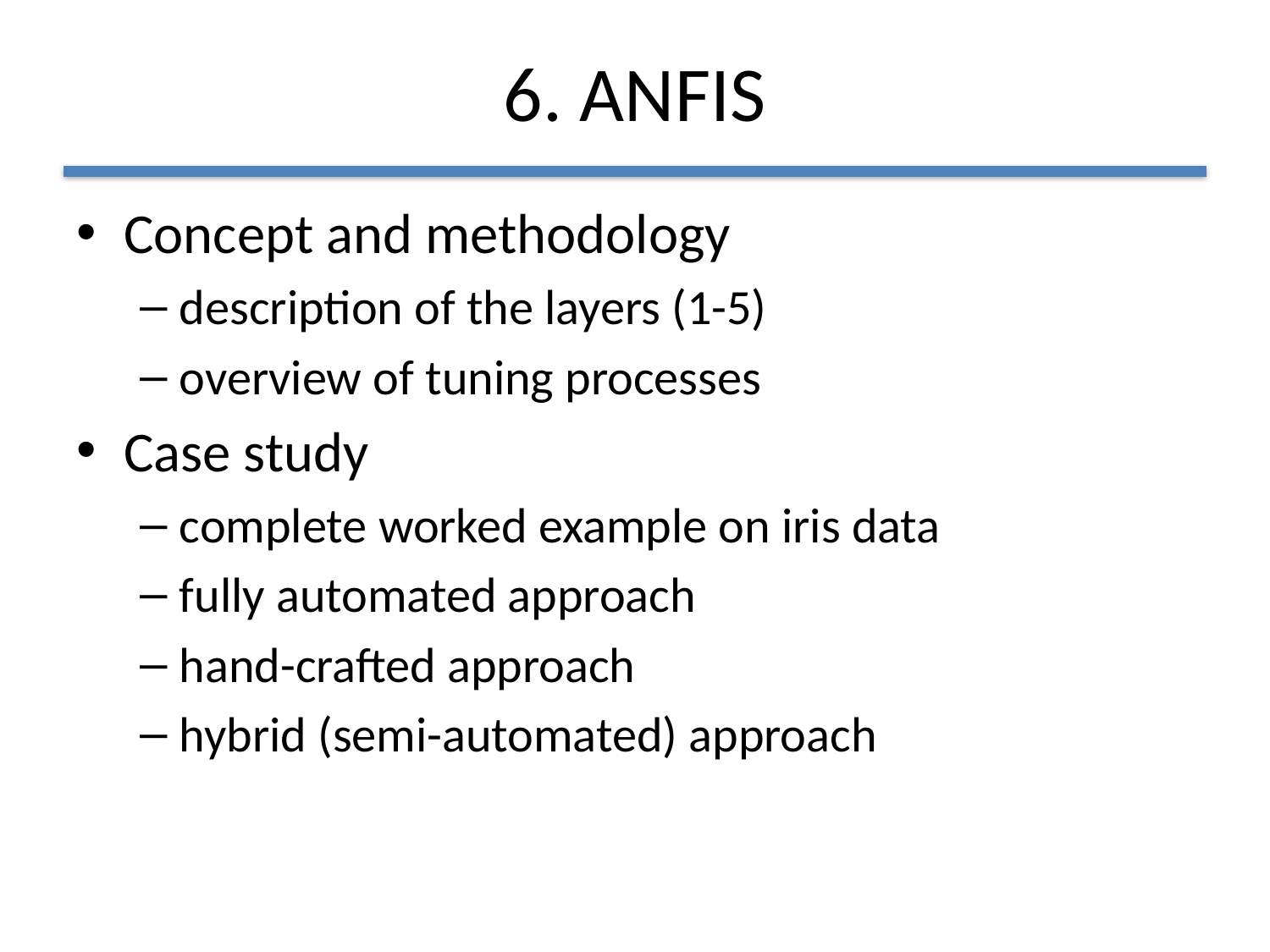

# 6. ANFIS
Concept and methodology
description of the layers (1-5)
overview of tuning processes
Case study
complete worked example on iris data
fully automated approach
hand-crafted approach
hybrid (semi-automated) approach